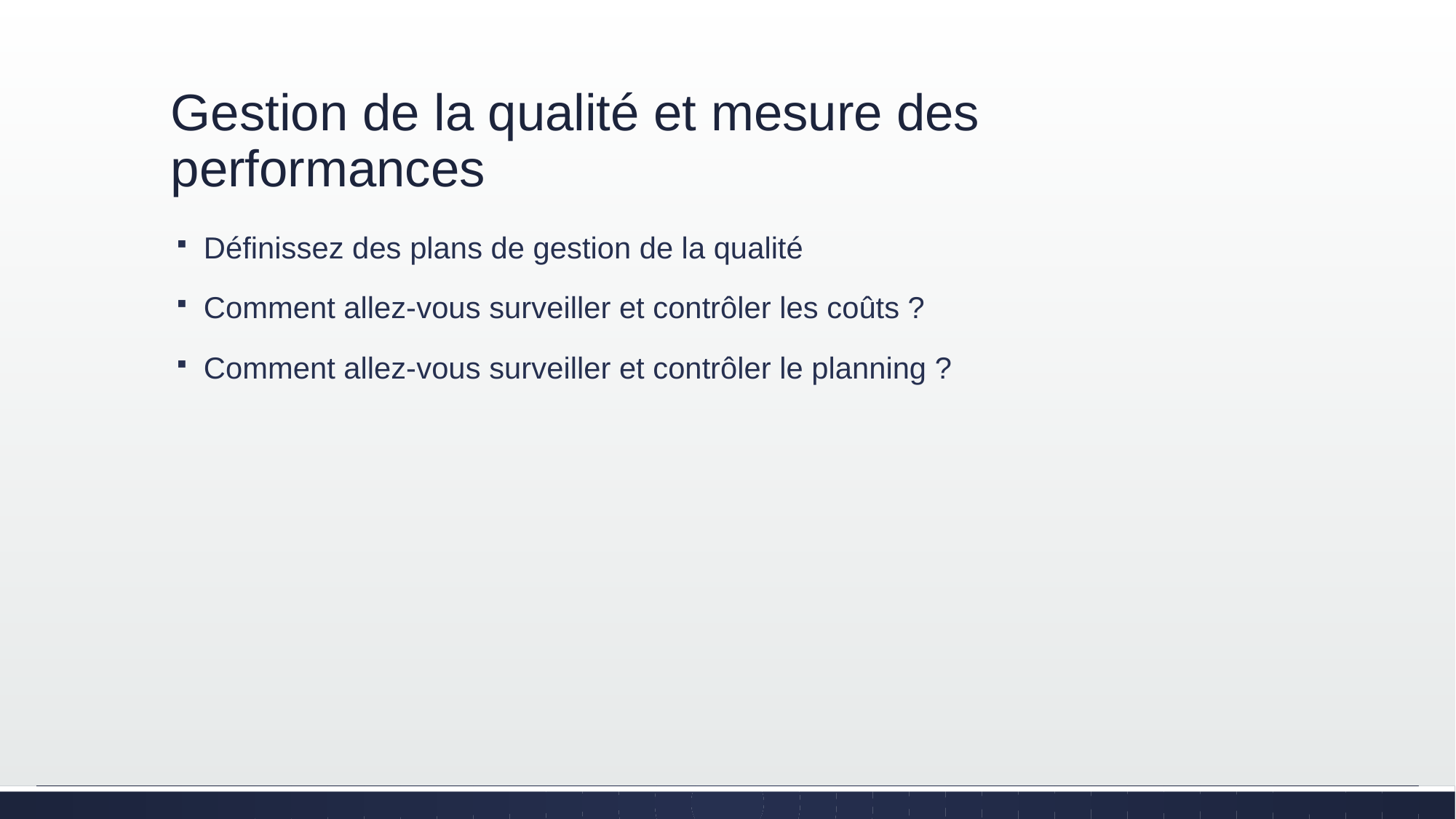

# Gestion de la qualité et mesure des performances
Définissez des plans de gestion de la qualité
Comment allez-vous surveiller et contrôler les coûts ?
Comment allez-vous surveiller et contrôler le planning ?